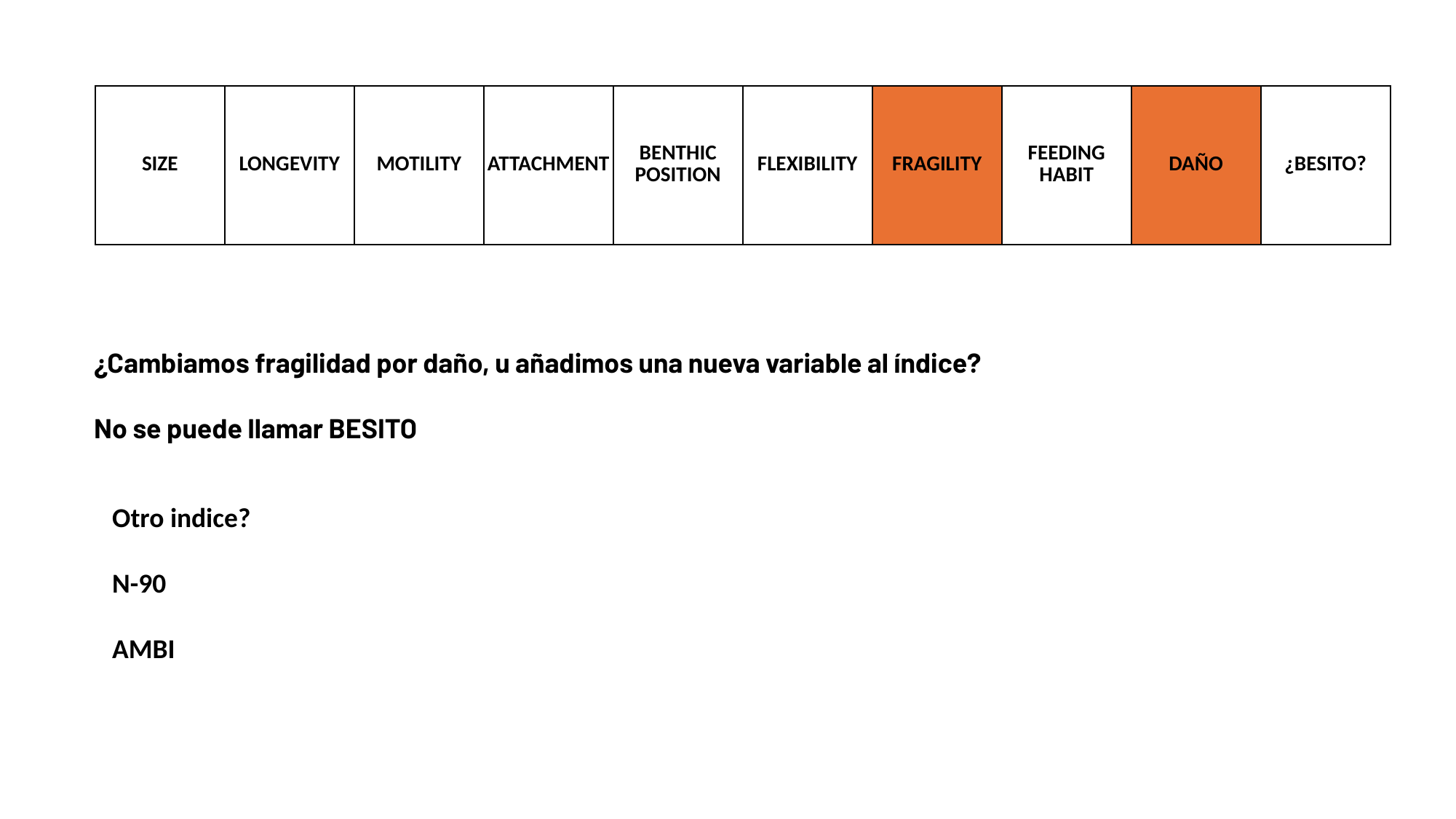

| SIZE | LONGEVITY | MOTILITY | ATTACHMENT | BENTHIC POSITION | FLEXIBILITY | FRAGILITY | FEEDING HABIT | DAÑO | ¿BESITO? |
| --- | --- | --- | --- | --- | --- | --- | --- | --- | --- |
¿Cambiamos fragilidad por daño, u añadimos una nueva variable al índice?

No se puede llamar BESITO

Otro indice?

N-90

AMBI